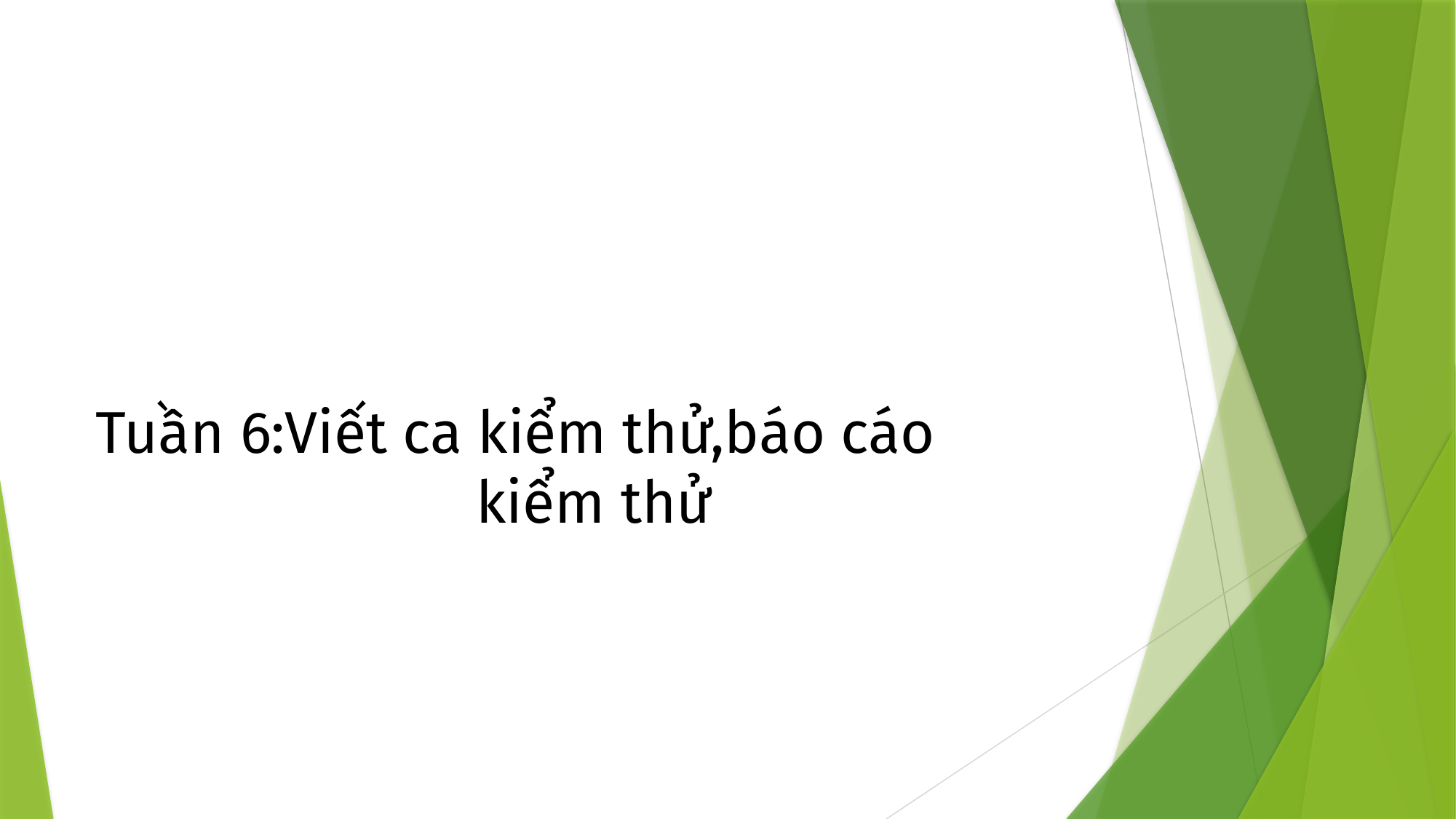

# Tuần 6:Viết ca kiểm thử,báo cáo kiểm thử